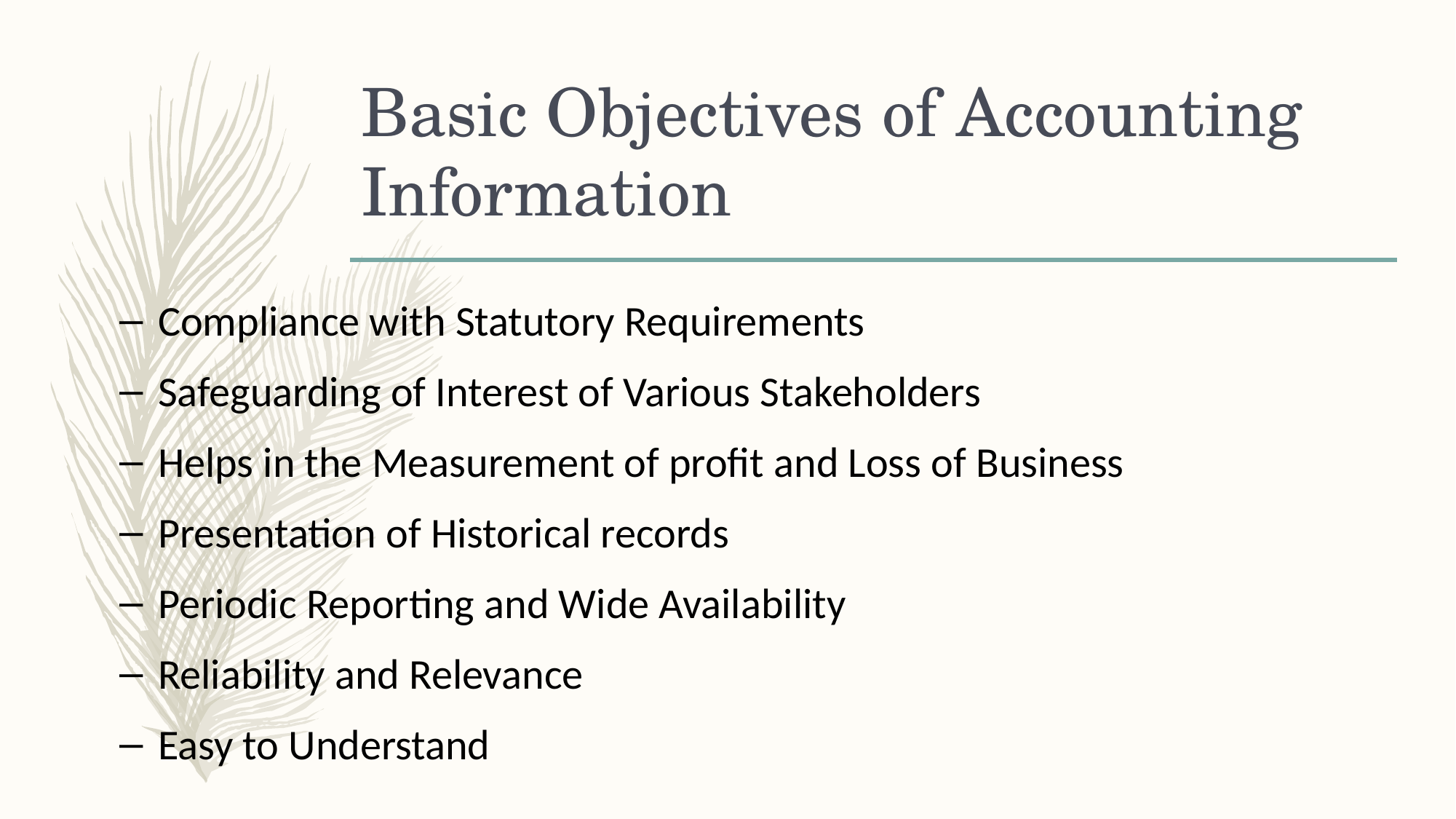

# Basic Objectives of Accounting Information
Compliance with Statutory Requirements
Safeguarding of Interest of Various Stakeholders
Helps in the Measurement of profit and Loss of Business
Presentation of Historical records
Periodic Reporting and Wide Availability
Reliability and Relevance
Easy to Understand